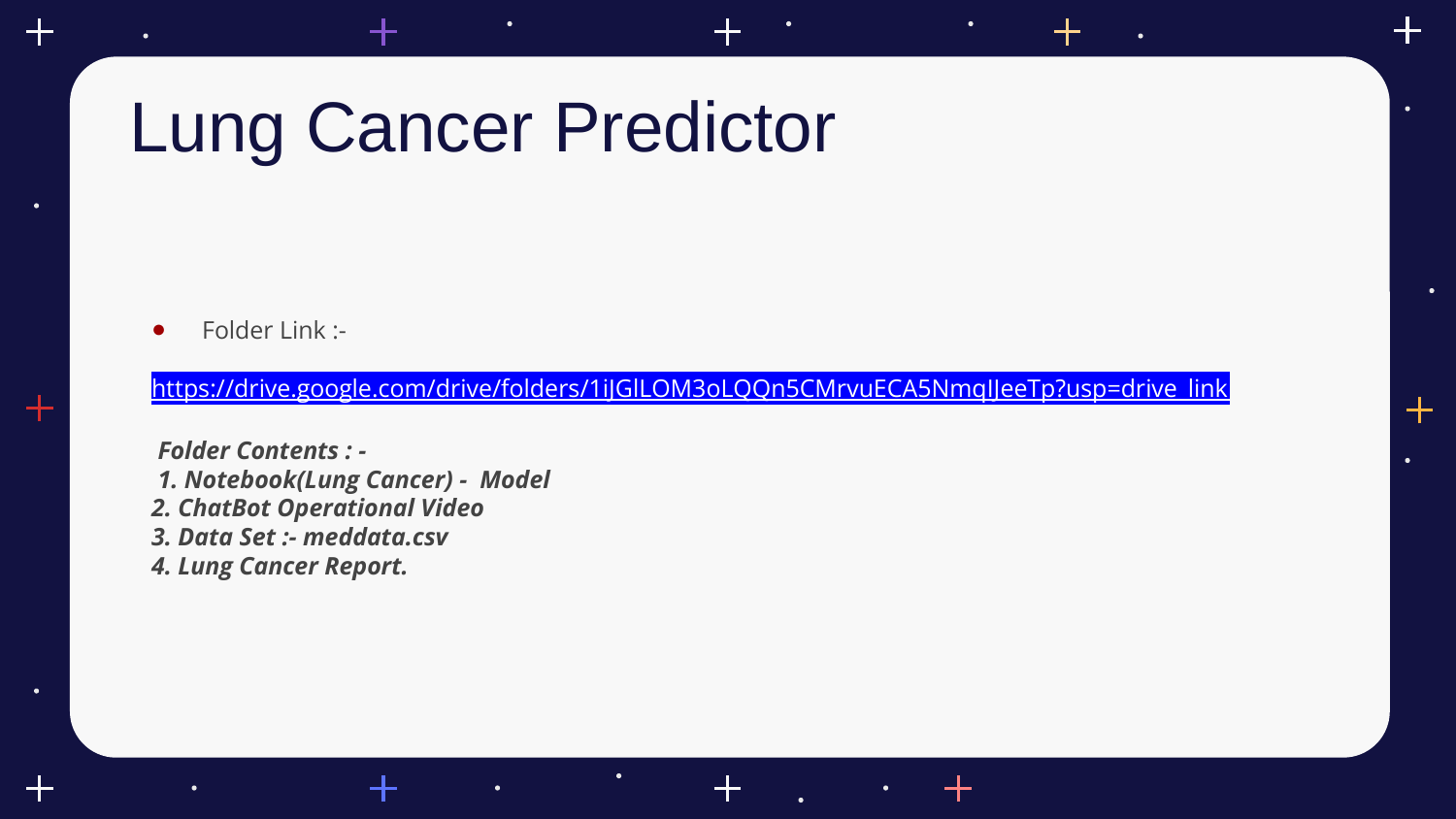

# Lung Cancer Predictor
Folder Link :-
	 https://drive.google.com/drive/folders/1iJGlLOM3oLQQn5CMrvuECA5NmqIJeeTp?usp=drive_link

 Folder Contents : -
 1. Notebook(Lung Cancer) -  Model
2. ChatBot Operational Video
3. Data Set :- meddata.csv
4. Lung Cancer Report.